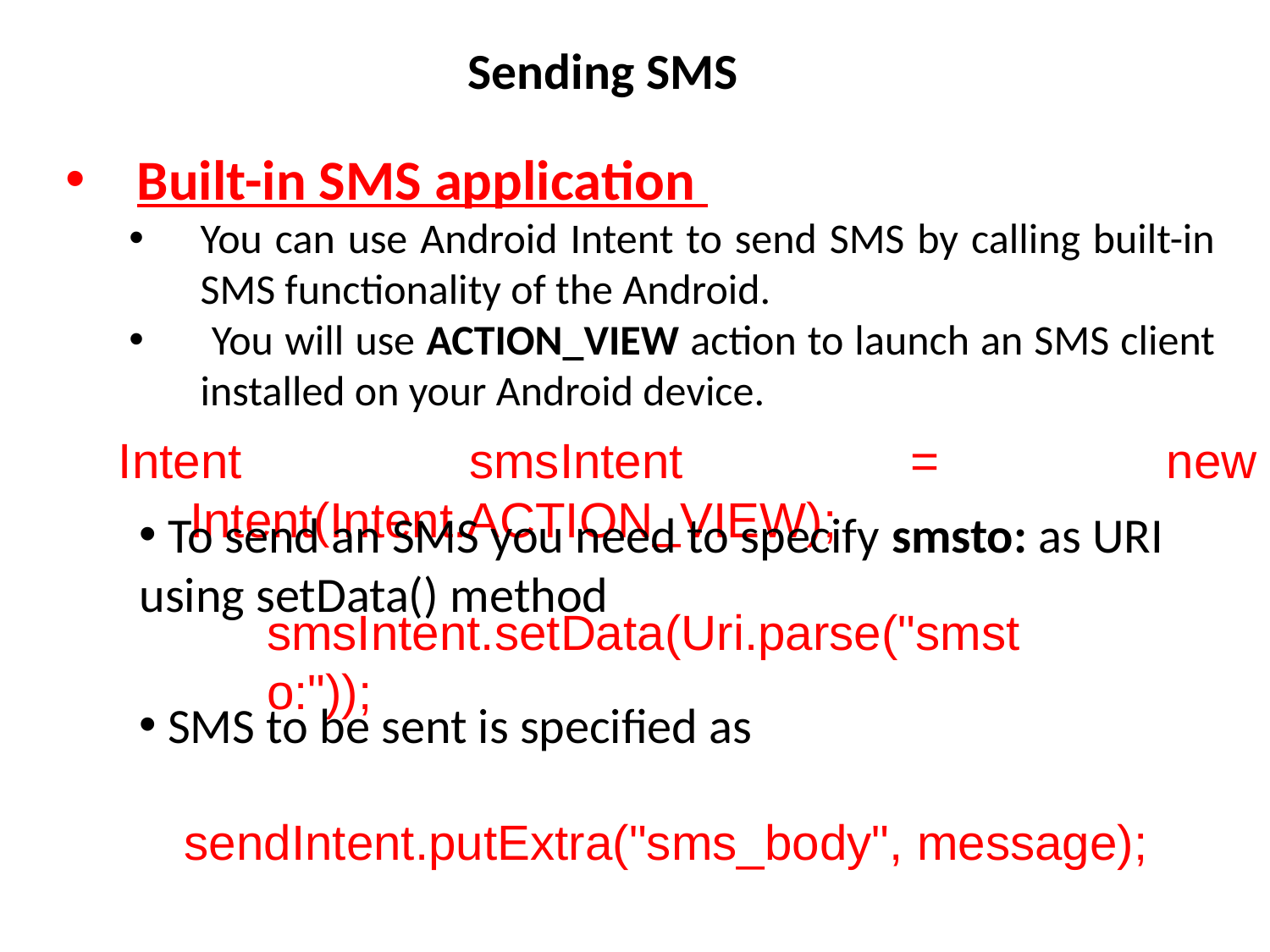

# Sending SMS
Built-in SMS application
You can use Android Intent to send SMS by calling built-in SMS functionality of the Android.
 You will use ACTION_VIEW action to launch an SMS client installed on your Android device.
Intent smsIntent = new Intent(Intent.ACTION_VIEW);
 To send an SMS you need to specify smsto: as URI using setData() method
smsIntent.setData(Uri.parse("smsto:"));
 SMS to be sent is specified as
sendIntent.putExtra("sms_body", message);